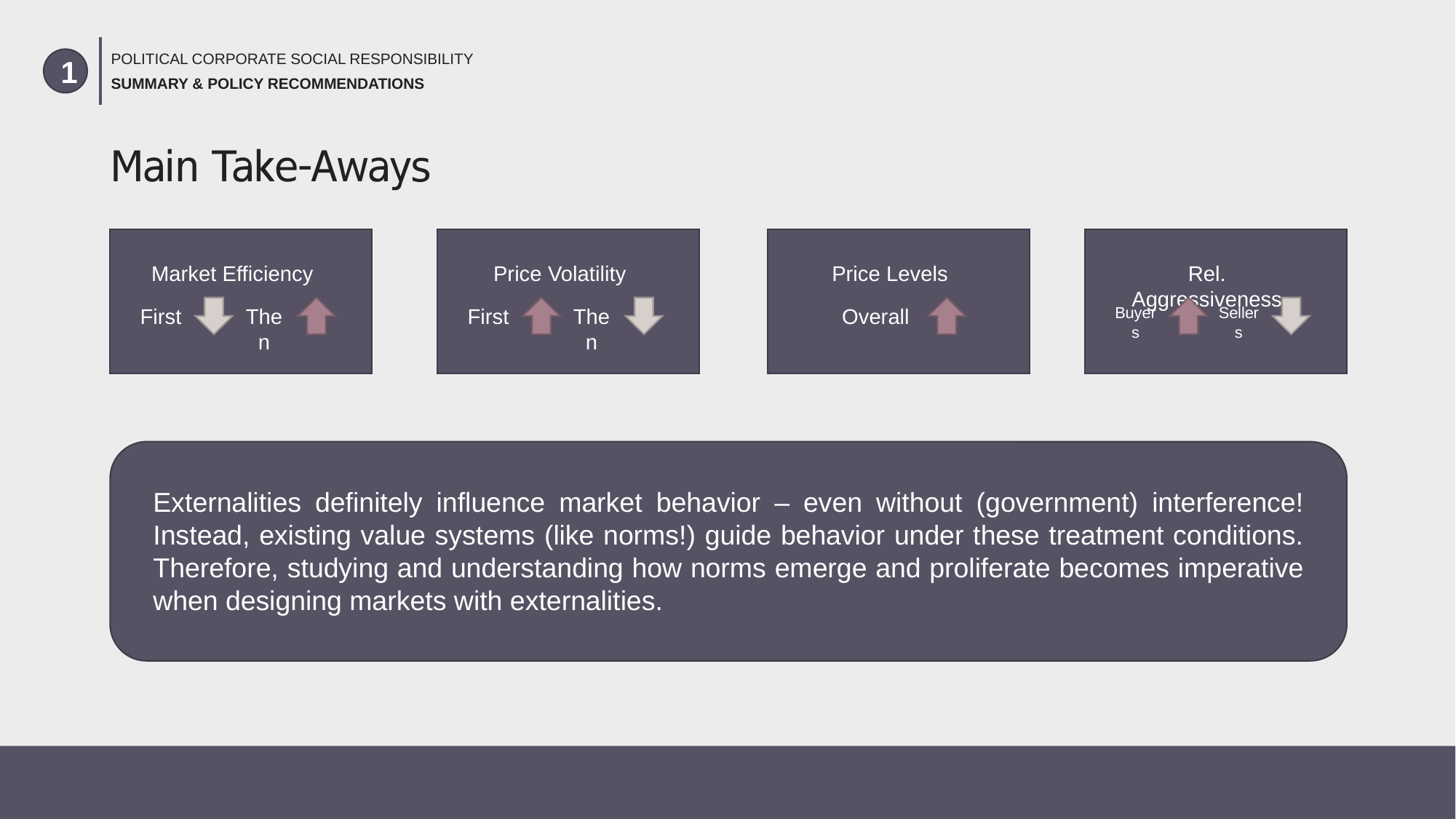

POLITICAL CORPORATE SOCIAL RESPONSIBILITY
SUMMARY & POLICY RECOMMENDATIONS
1
# Main Take-Aways

Market Efficiency
Then

First

Price Volatility
Then

First

Price Levels
Overall

Rel. Aggressiveness
Sellers

Buyers

Externalities definitely influence market behavior – even without (government) interference! Instead, existing value systems (like norms!) guide behavior under these treatment conditions. Therefore, studying and understanding how norms emerge and proliferate becomes imperative when designing markets with externalities.